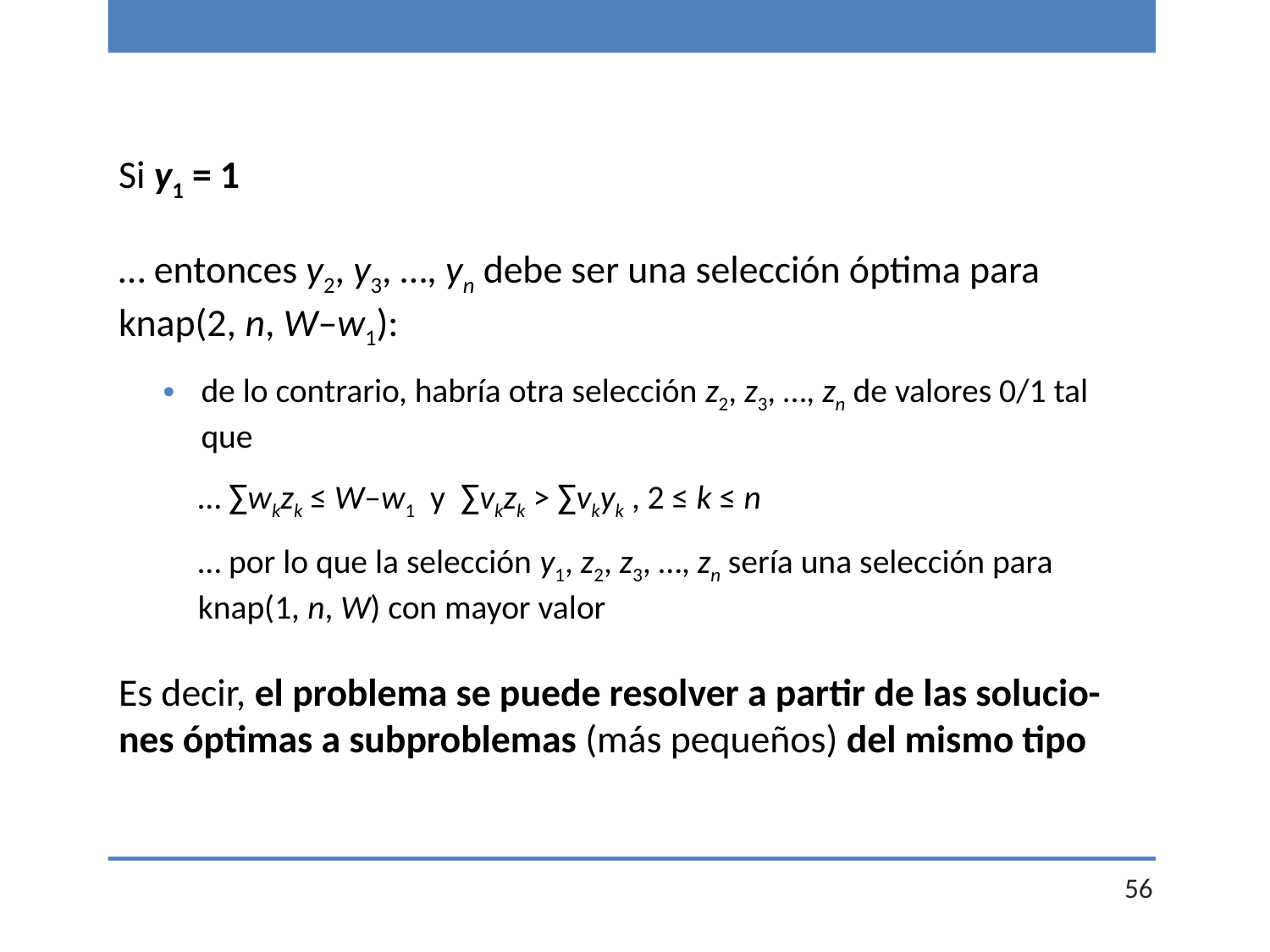

Si y1 = 1
… entonces y2, y3, …, yn debe ser una selección óptima para knap(2, n, W–w1):
de lo contrario, habría otra selección z2, z3, …, zn de valores 0/1 tal que
… ∑wkzk ≤ W–w1  y  ∑vkzk > ∑vkyk , 2 ≤ k ≤ n
… por lo que la selección y1, z2, z3, …, zn sería una selección para knap(1, n, W) con mayor valor
Es decir, el problema se puede resolver a partir de las solucio-nes óptimas a subproblemas (más pequeños) del mismo tipo
56